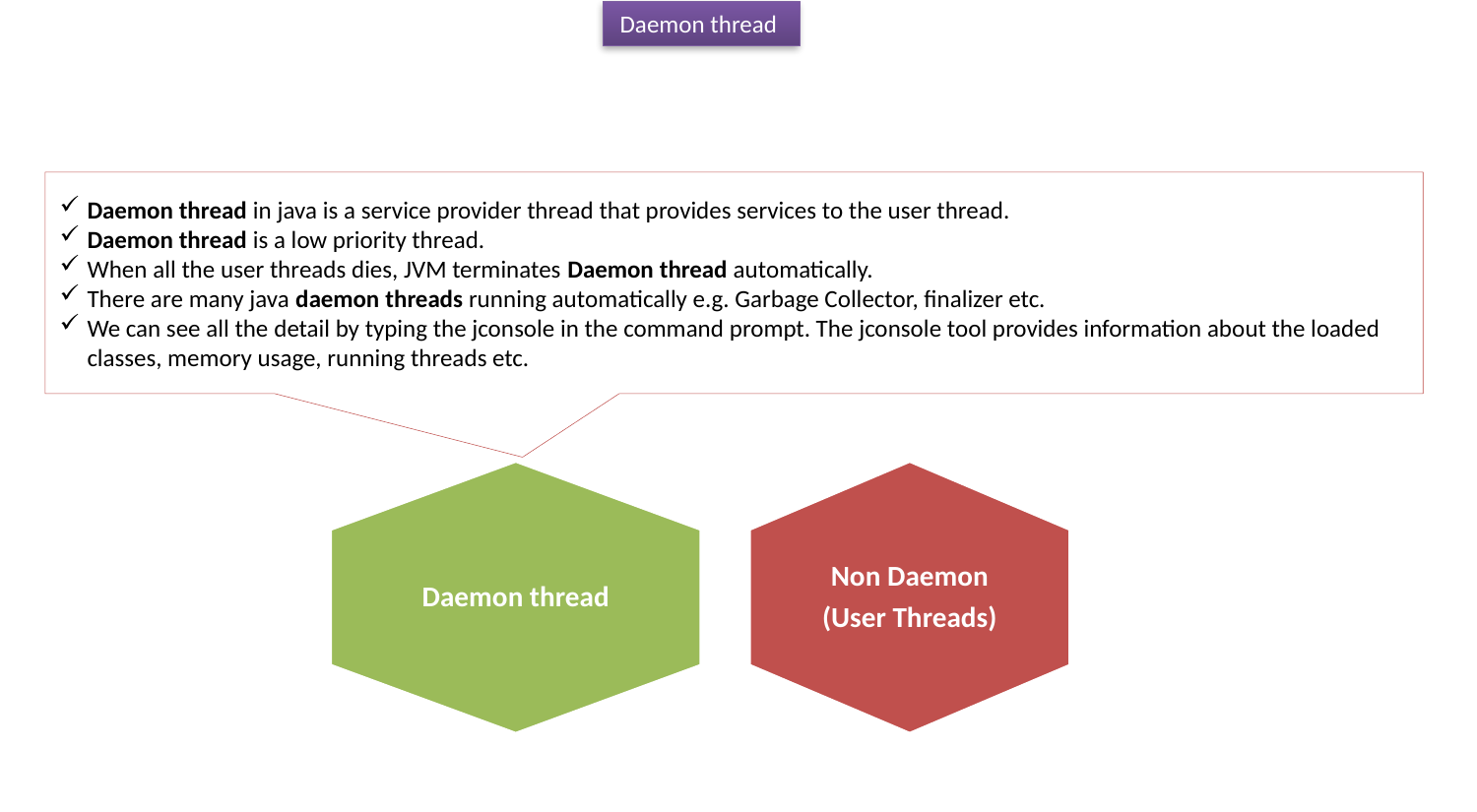

Daemon thread
Non Daemon
(User Threads)
Daemon thread

Daemon thread in java is a service provider thread that provides services to the user thread.
Daemon thread is a low priority thread.
When all the user threads dies, JVM terminates Daemon thread automatically.
There are many java daemon threads running automatically e.g. Garbage Collector, finalizer etc.
We can see all the detail by typing the jconsole in the command prompt. The jconsole tool provides information about the loaded classes, memory usage, running threads etc.